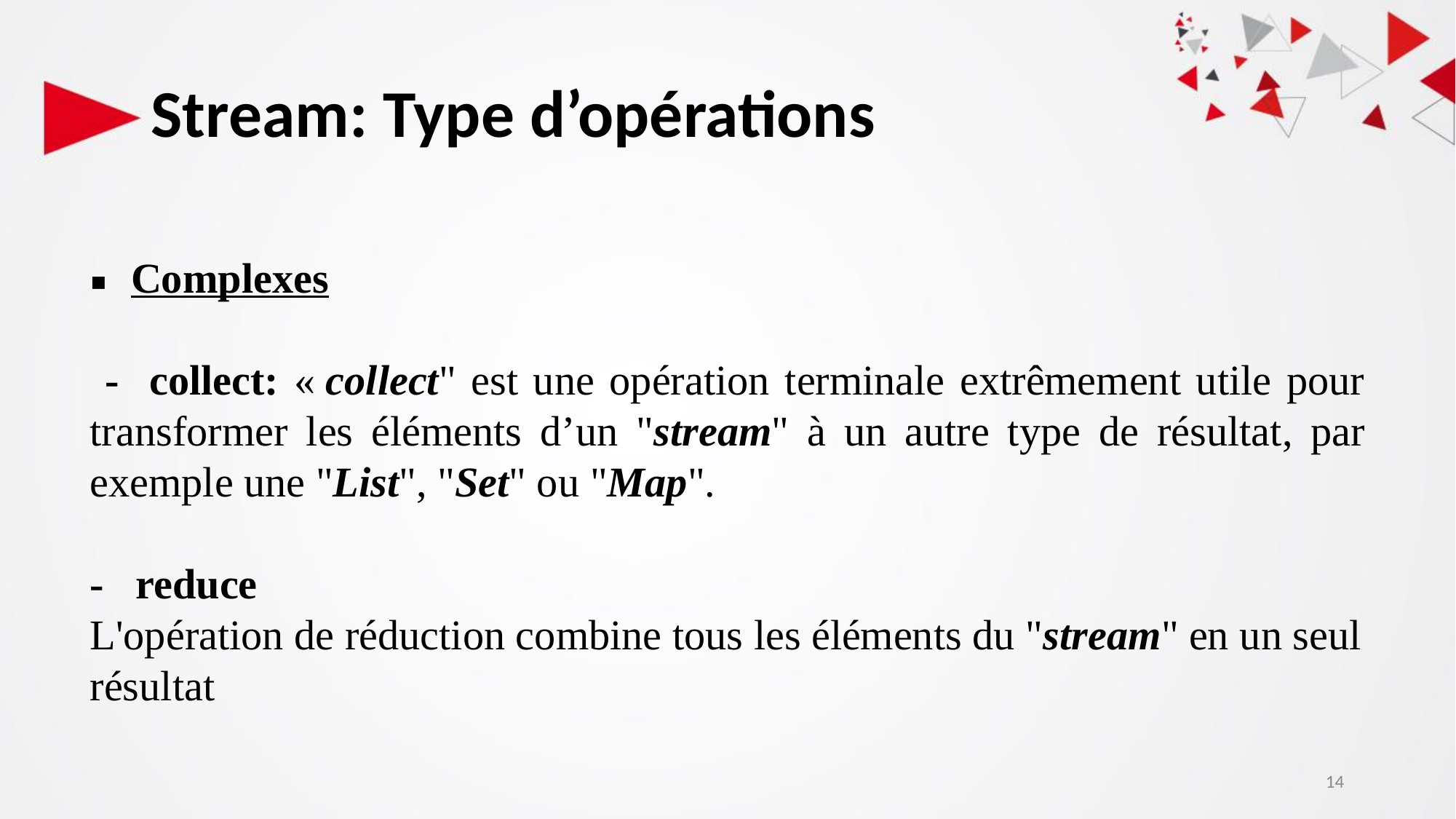

# Stream: Type d’opérations
Complexes

 -  collect: « collect" est une opération terminale extrêmement utile pour transformer les éléments d’un "stream" à un autre type de résultat, par exemple une "List", "Set" ou "Map".

-   reduce
L'opération de réduction combine tous les éléments du "stream" en un seul résultat
14